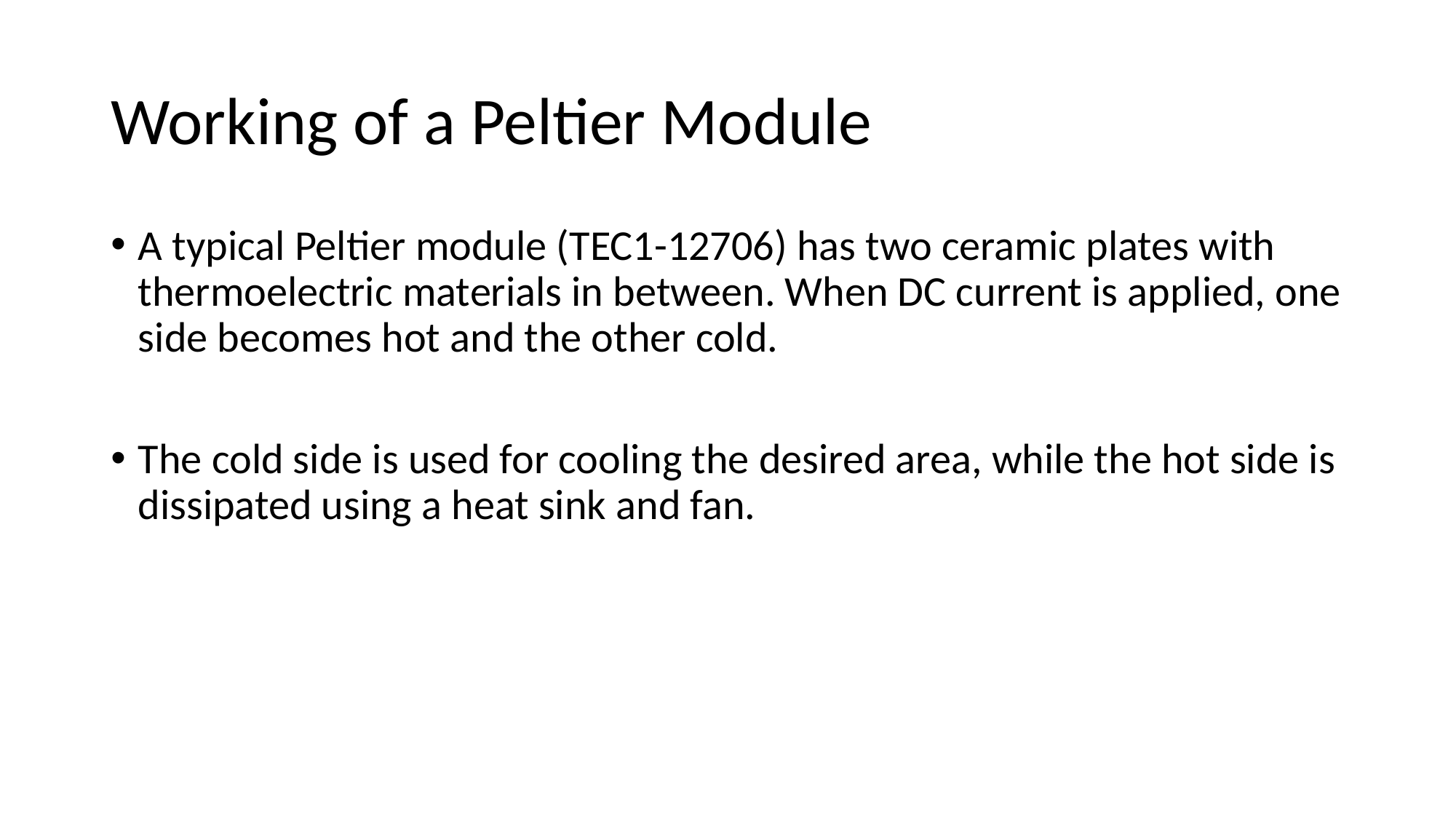

# Working of a Peltier Module
A typical Peltier module (TEC1-12706) has two ceramic plates with thermoelectric materials in between. When DC current is applied, one side becomes hot and the other cold.

The cold side is used for cooling the desired area, while the hot side is dissipated using a heat sink and fan.